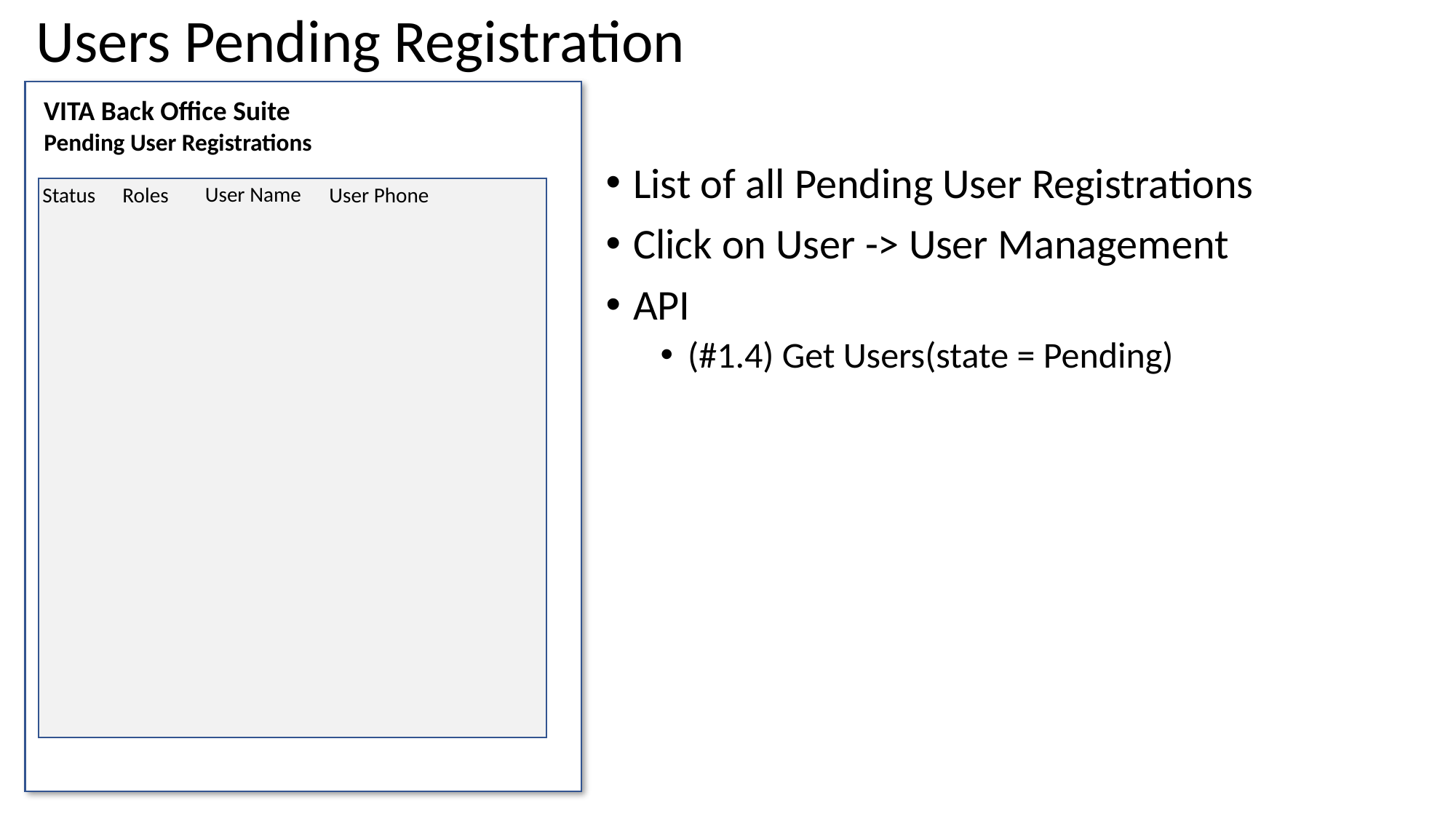

# Users Pending Registration

VITA Back Office Suite
Pending User Registrations
List of all Pending User Registrations
Click on User -> User Management
API
(#1.4) Get Users(state = Pending)
User Name
User Phone
Status
Roles